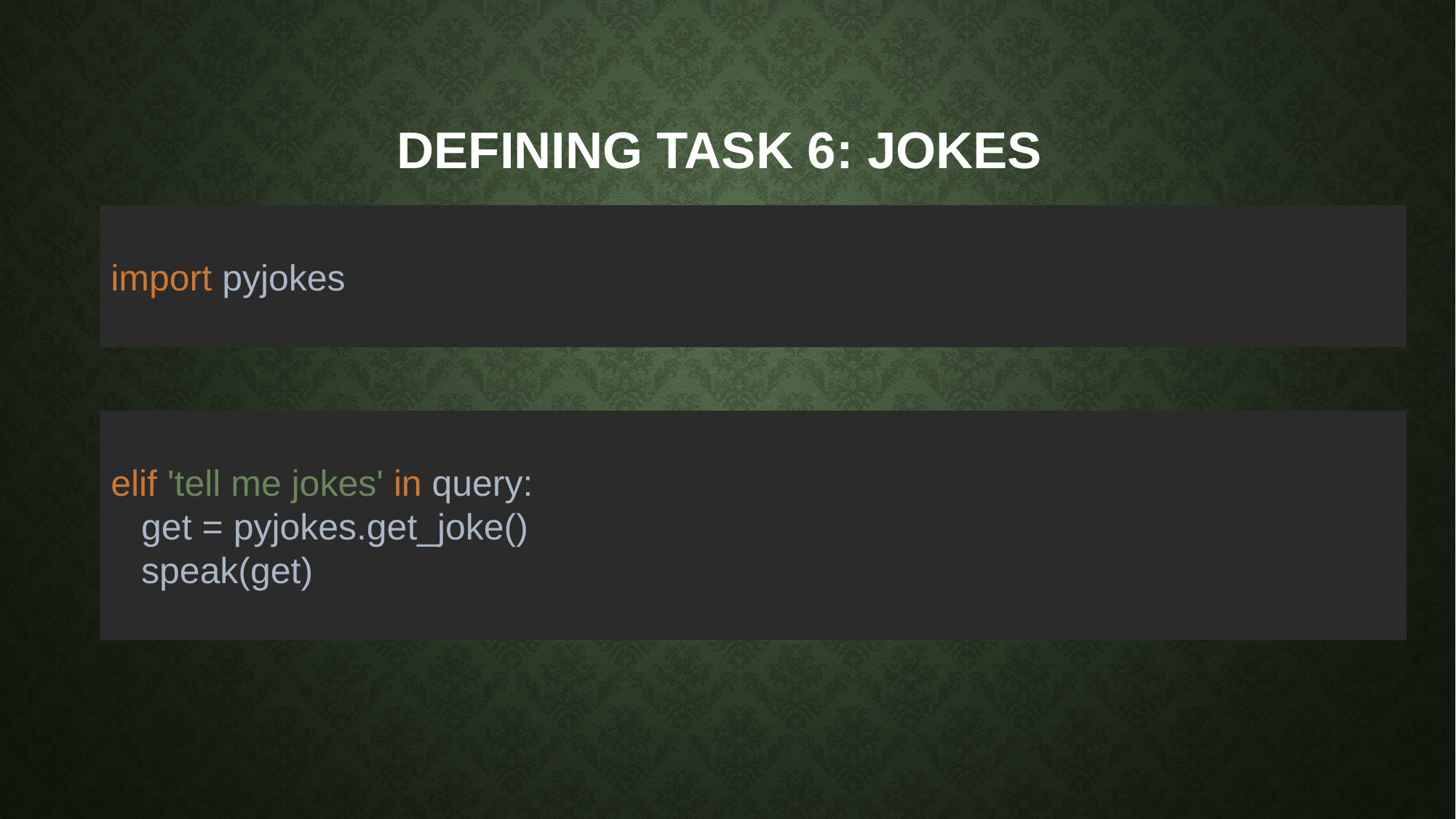

# Defining Task 6: Jokes

import pyjokes

elif 'tell me jokes' in query:
   get = pyjokes.get_joke()
   speak(get)